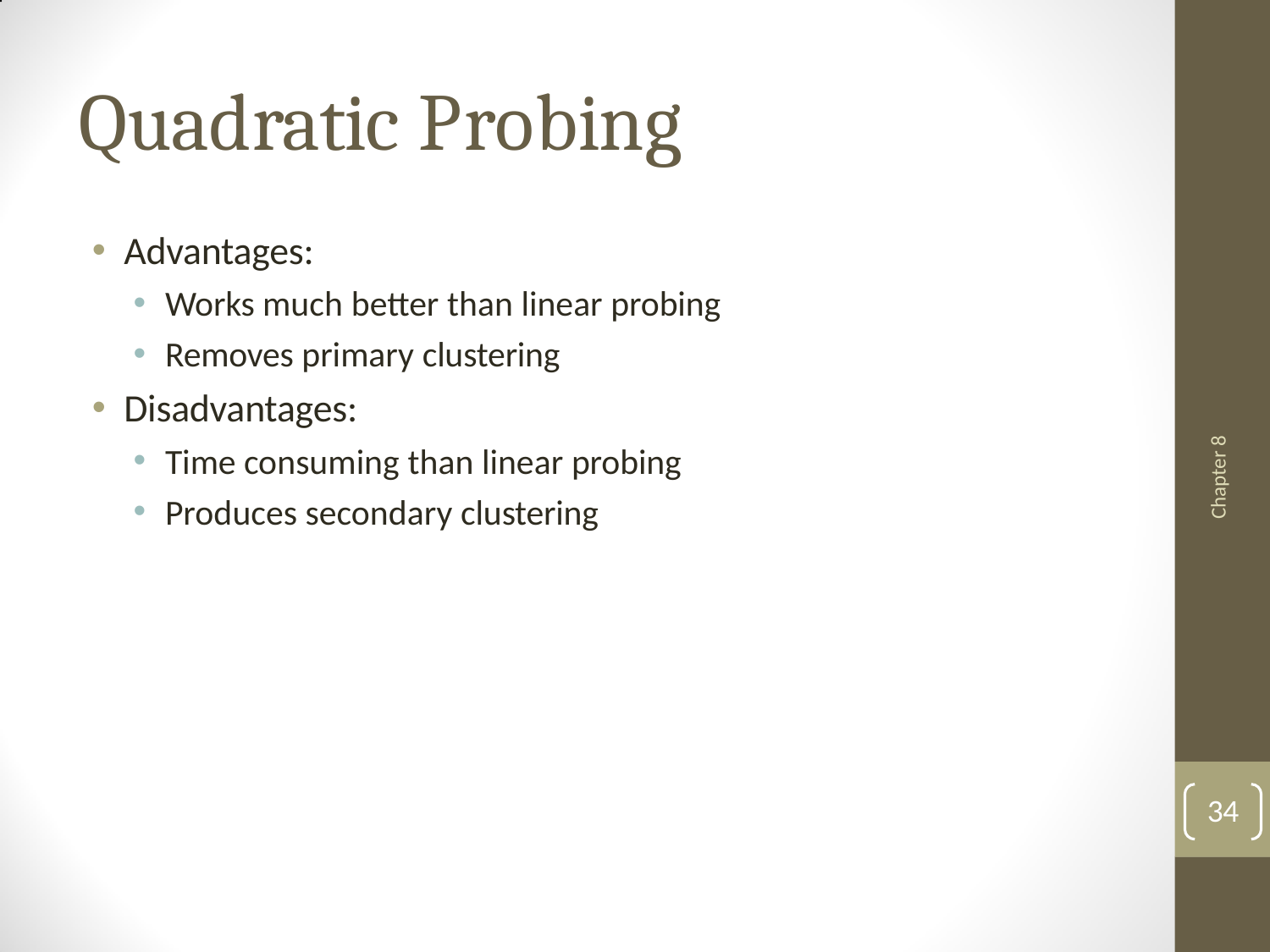

# Quadratic Probing
Advantages:
Works much better than linear probing
Removes primary clustering
Disadvantages:
Time consuming than linear probing
Produces secondary clustering
Chapter 8

34